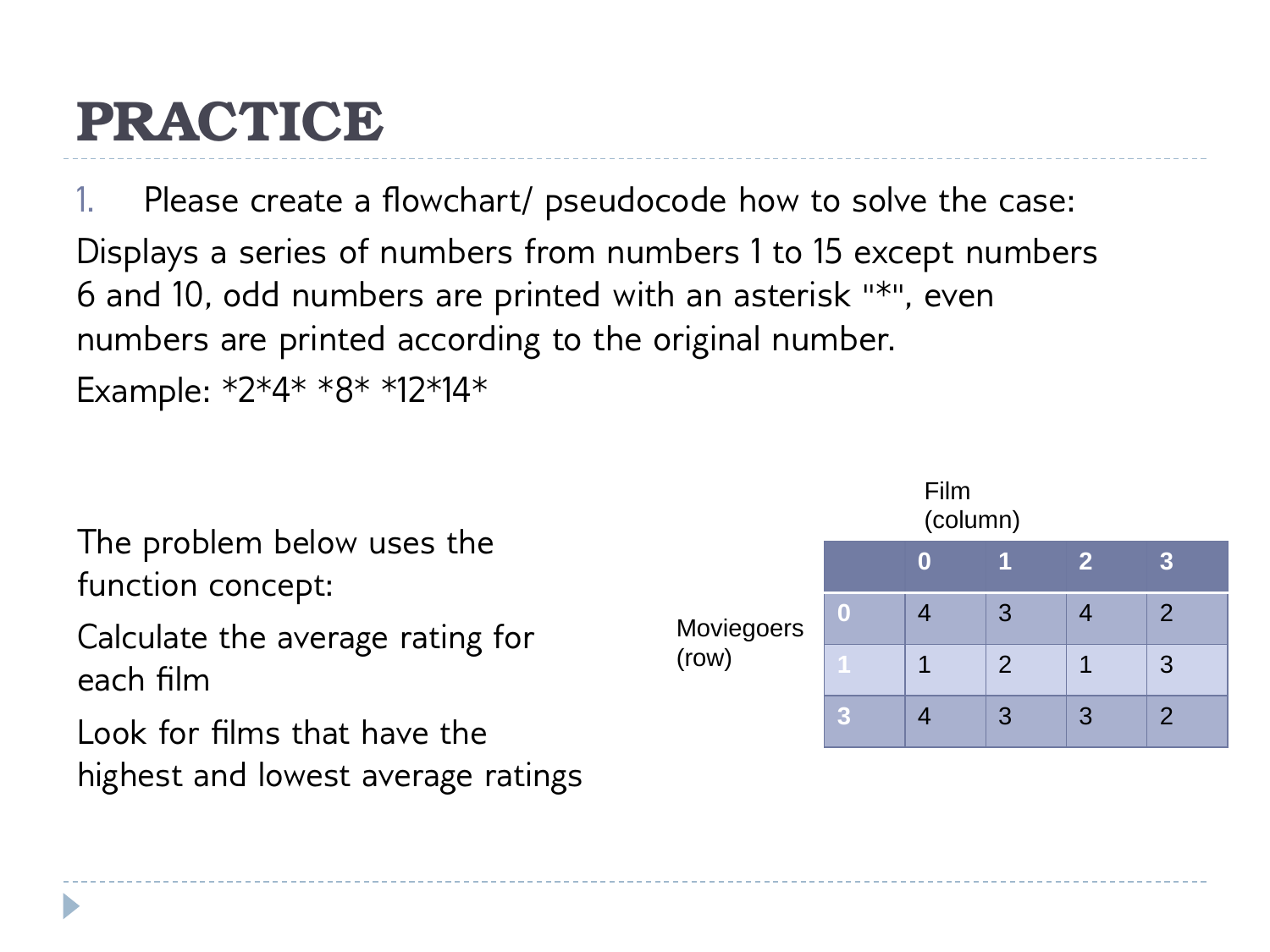

# PRACTICE
Please create a flowchart/ pseudocode how to solve the case:
Displays a series of numbers from numbers 1 to 15 except numbers 6 and 10, odd numbers are printed with an asterisk "*", even numbers are printed according to the original number.
Example: *2*4* *8* *12*14*

Film
(column)
The problem below uses the function concept:
Calculate the average rating for each film
Look for films that have the highest and lowest average ratings

|  | 0 | 1 | 2 | 3 |
| --- | --- | --- | --- | --- |
| 0 | 4 | 3 | 4 | 2 |
| 1 | 1 | 2 | 1 | 3 |
| 3 | 4 | 3 | 3 | 2 |
Moviegoers
(row)